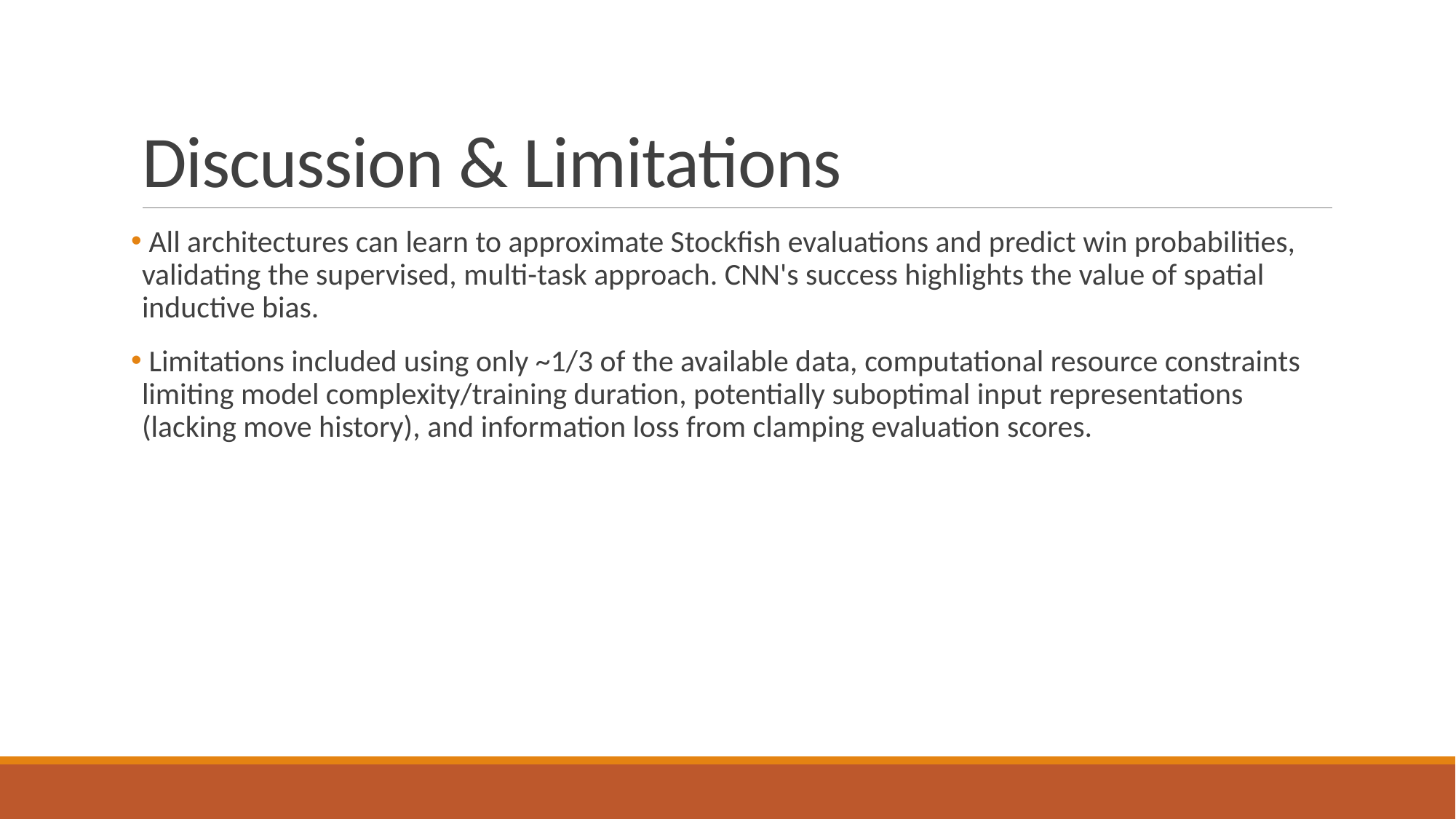

# Discussion & Limitations
 All architectures can learn to approximate Stockfish evaluations and predict win probabilities, validating the supervised, multi-task approach. CNN's success highlights the value of spatial inductive bias.
 Limitations included using only ~1/3 of the available data, computational resource constraints limiting model complexity/training duration, potentially suboptimal input representations (lacking move history), and information loss from clamping evaluation scores.